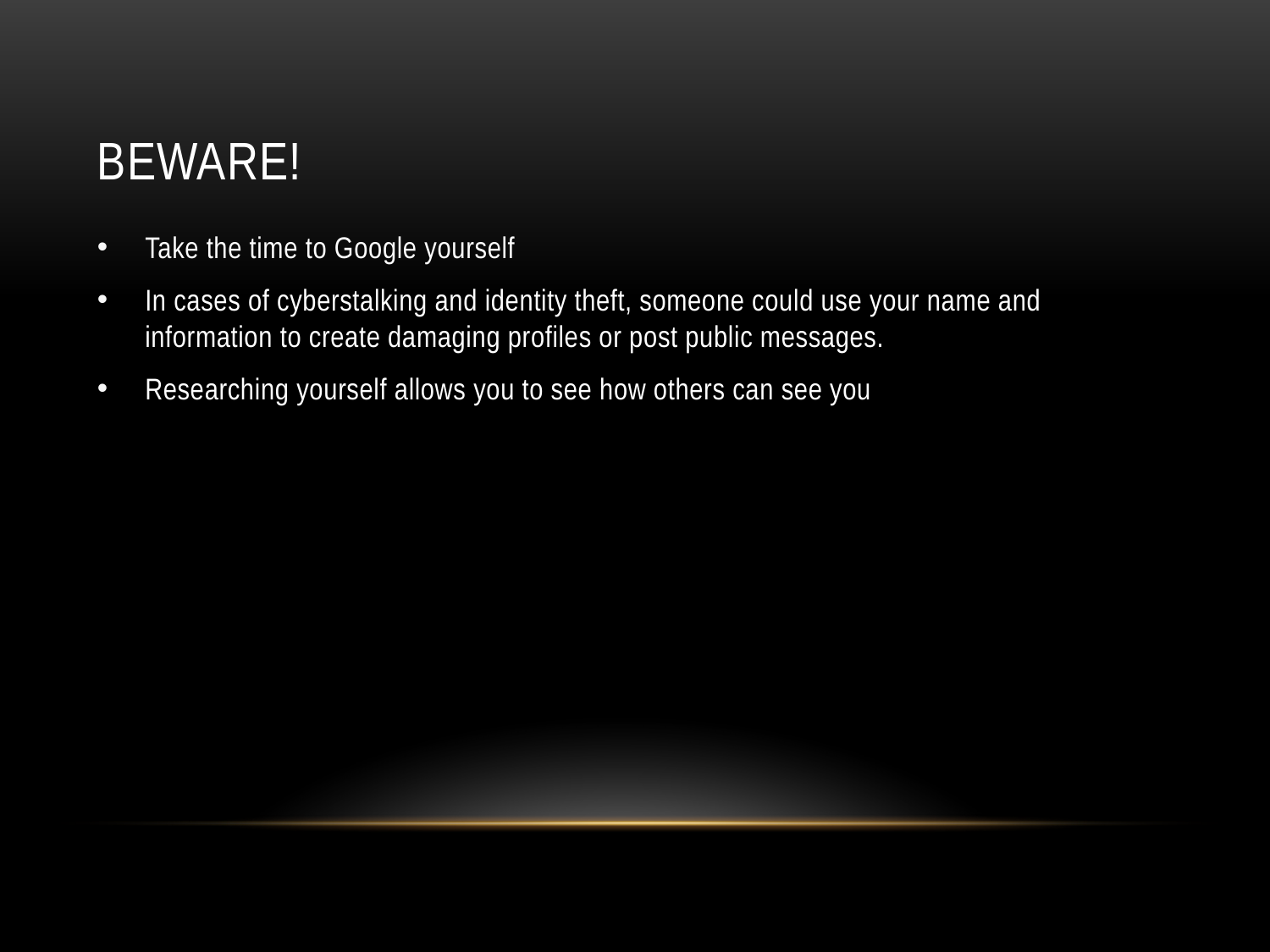

# Beware!
Take the time to Google yourself
In cases of cyberstalking and identity theft, someone could use your name and information to create damaging profiles or post public messages.
Researching yourself allows you to see how others can see you